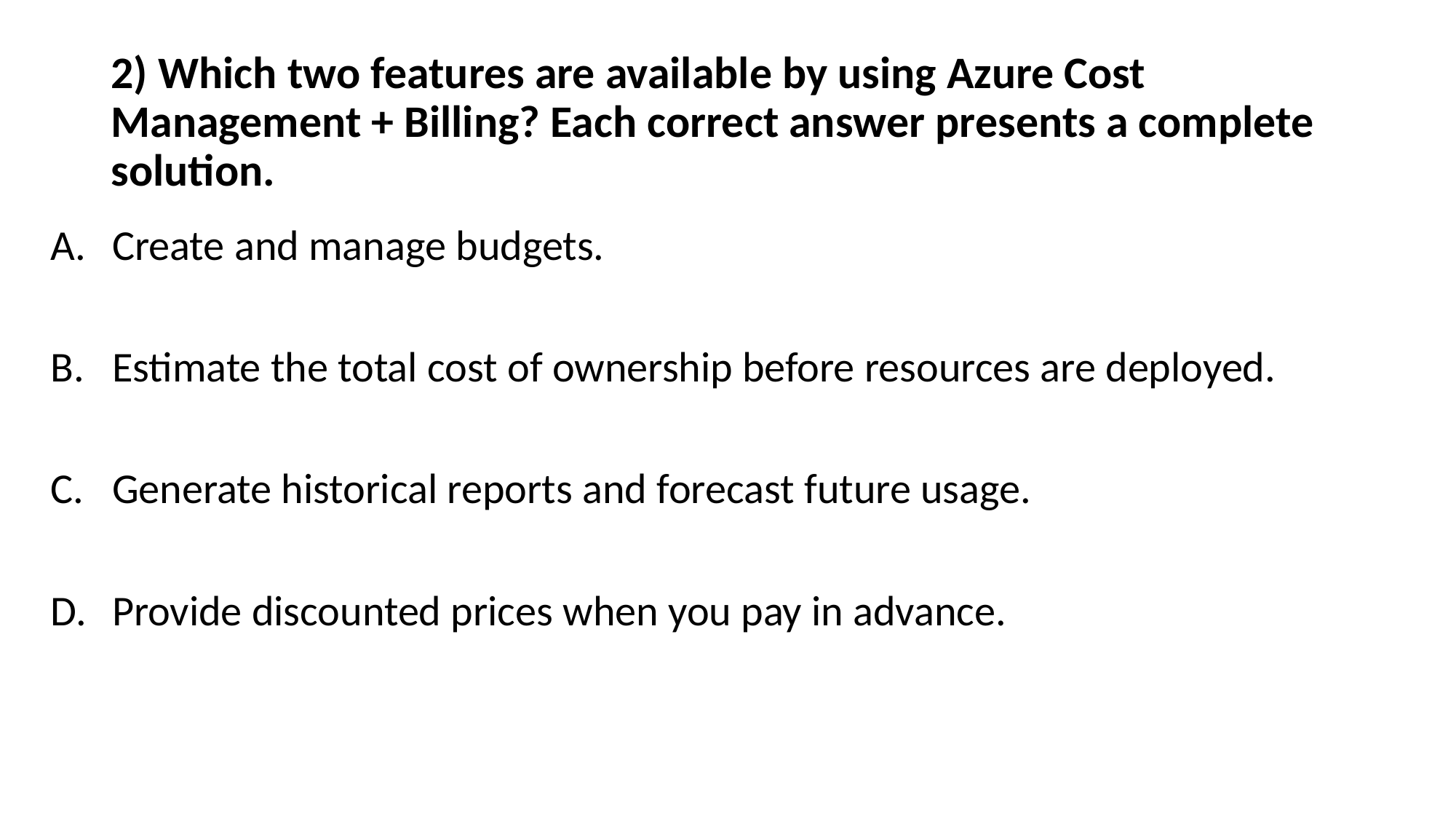

# 2) Which two features are available by using Azure Cost Management + Billing? Each correct answer presents a complete solution.
Create and manage budgets.

Estimate the total cost of ownership before resources are deployed.

Generate historical reports and forecast future usage.

Provide discounted prices when you pay in advance.